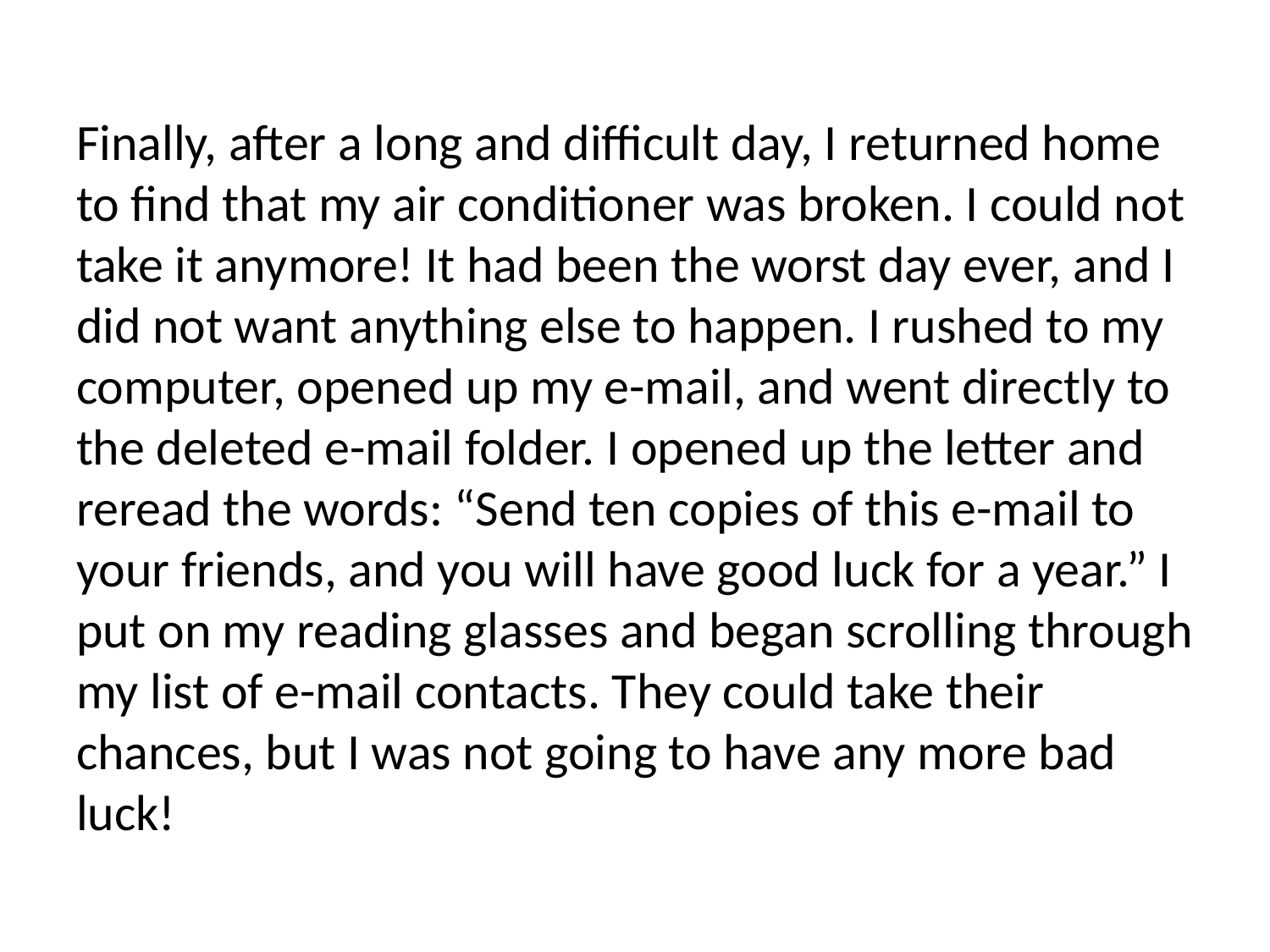

Finally, after a long and difficult day, I returned home to find that my air conditioner was broken. I could not take it anymore! It had been the worst day ever, and I did not want anything else to happen. I rushed to my computer, opened up my e-mail, and went directly to the deleted e-mail folder. I opened up the letter and reread the words: “Send ten copies of this e-mail to your friends, and you will have good luck for a year.” I put on my reading glasses and began scrolling through my list of e-mail contacts. They could take their chances, but I was not going to have any more bad luck!